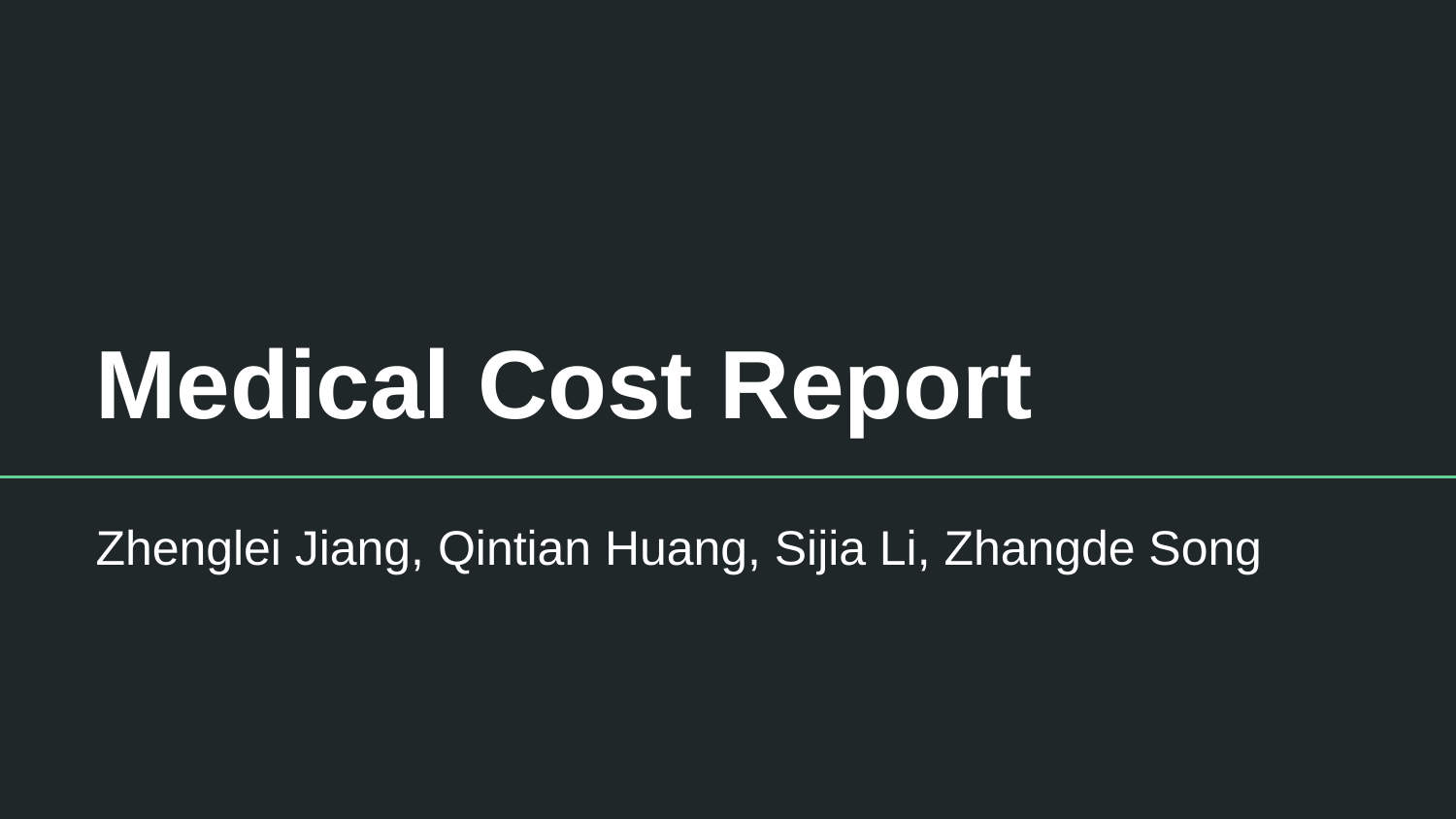

# Medical Cost Report
Zhenglei Jiang, Qintian Huang, Sijia Li, Zhangde Song